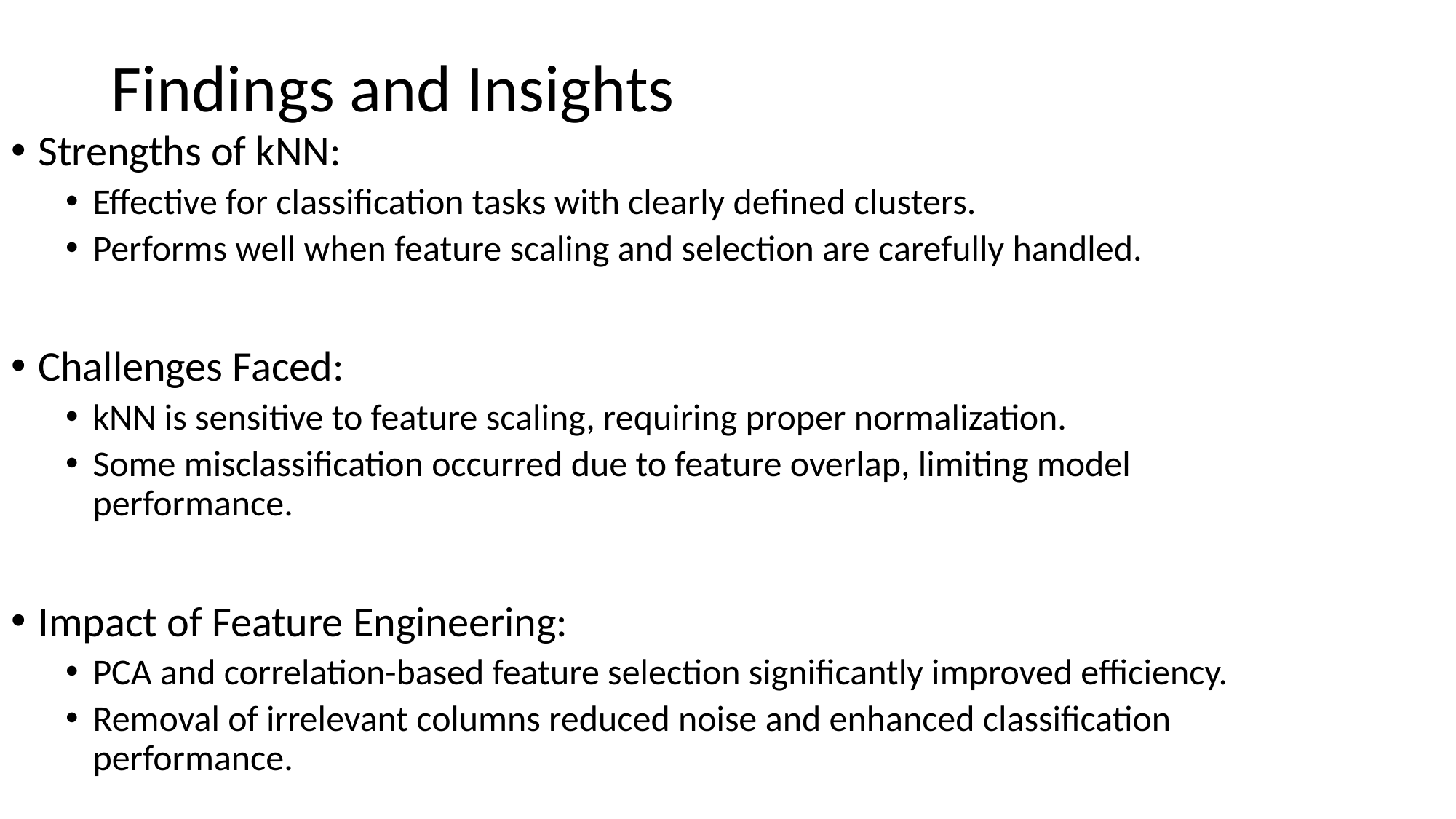

# Findings and Insights
Strengths of kNN:
Effective for classification tasks with clearly defined clusters.
Performs well when feature scaling and selection are carefully handled.

Challenges Faced:
kNN is sensitive to feature scaling, requiring proper normalization.
Some misclassification occurred due to feature overlap, limiting model performance.

Impact of Feature Engineering:
PCA and correlation-based feature selection significantly improved efficiency.
Removal of irrelevant columns reduced noise and enhanced classification performance.